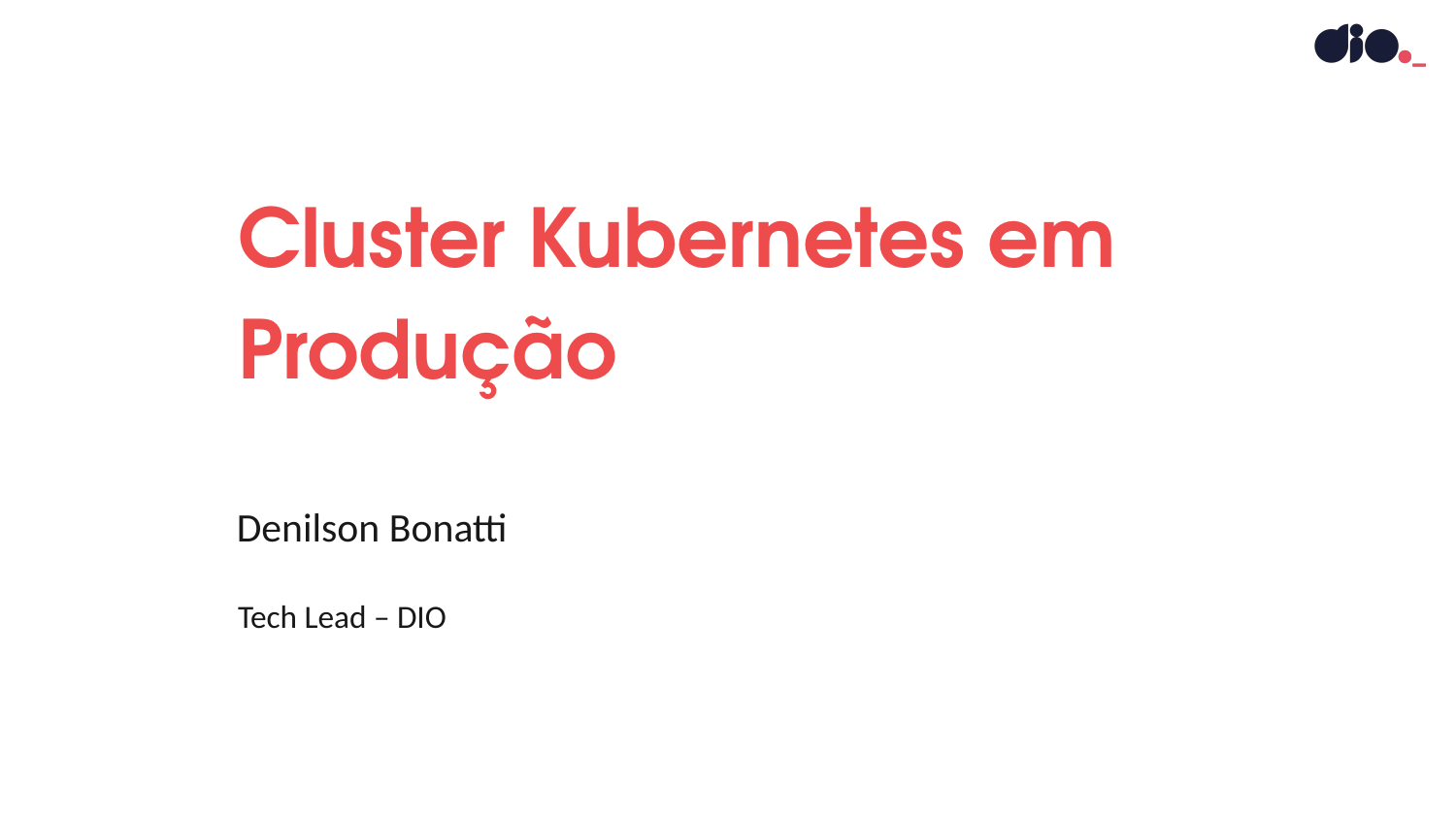

Cluster Kubernetes em Produção
Denilson Bonatti
Tech Lead – DIO